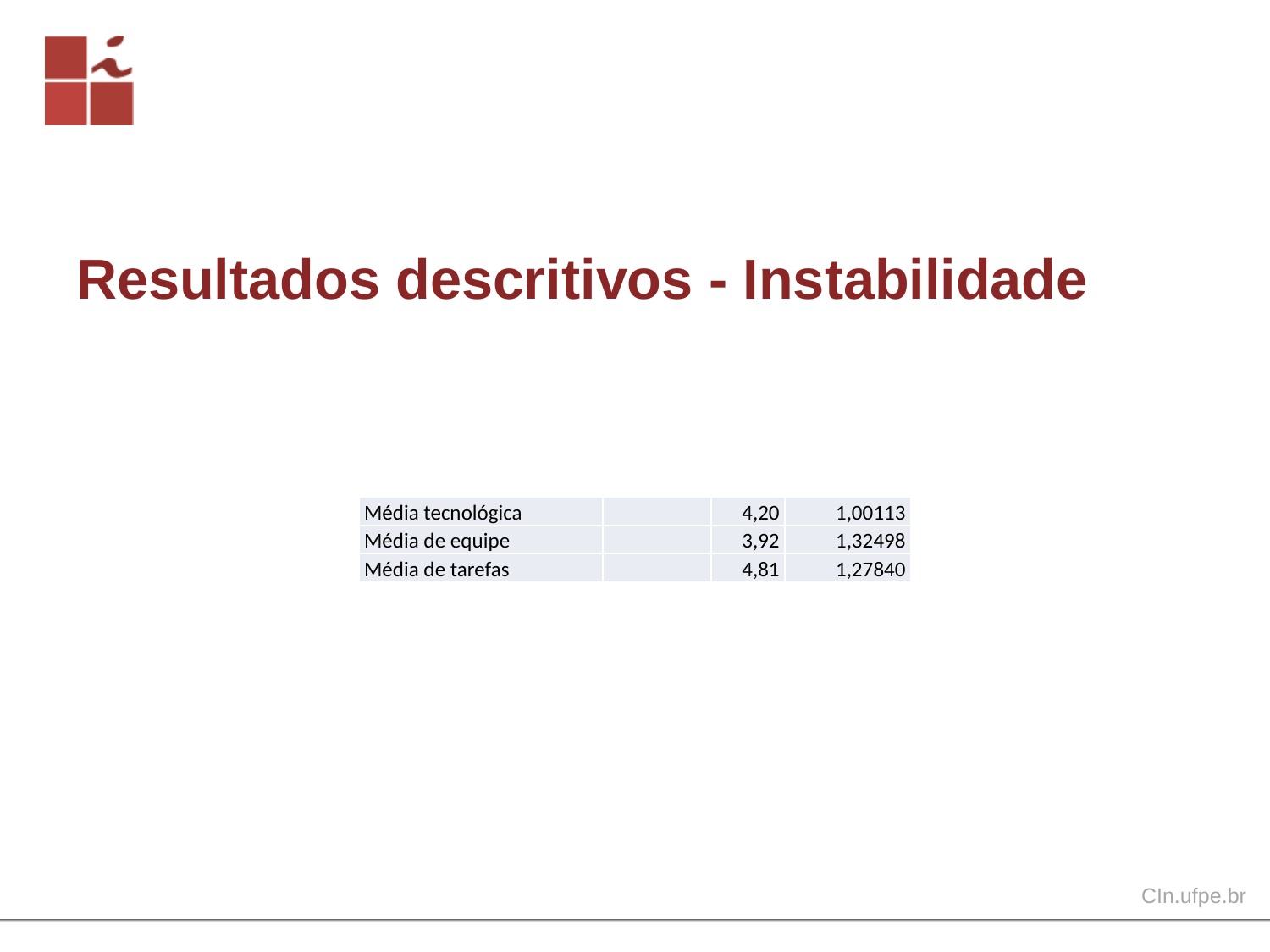

# Resultados descritivos - Instabilidade
| Média tecnológica |  | 4,20 | 1,00113 |
| --- | --- | --- | --- |
| Média de equipe |  | 3,92 | 1,32498 |
| Média de tarefas |  | 4,81 | 1,27840 |